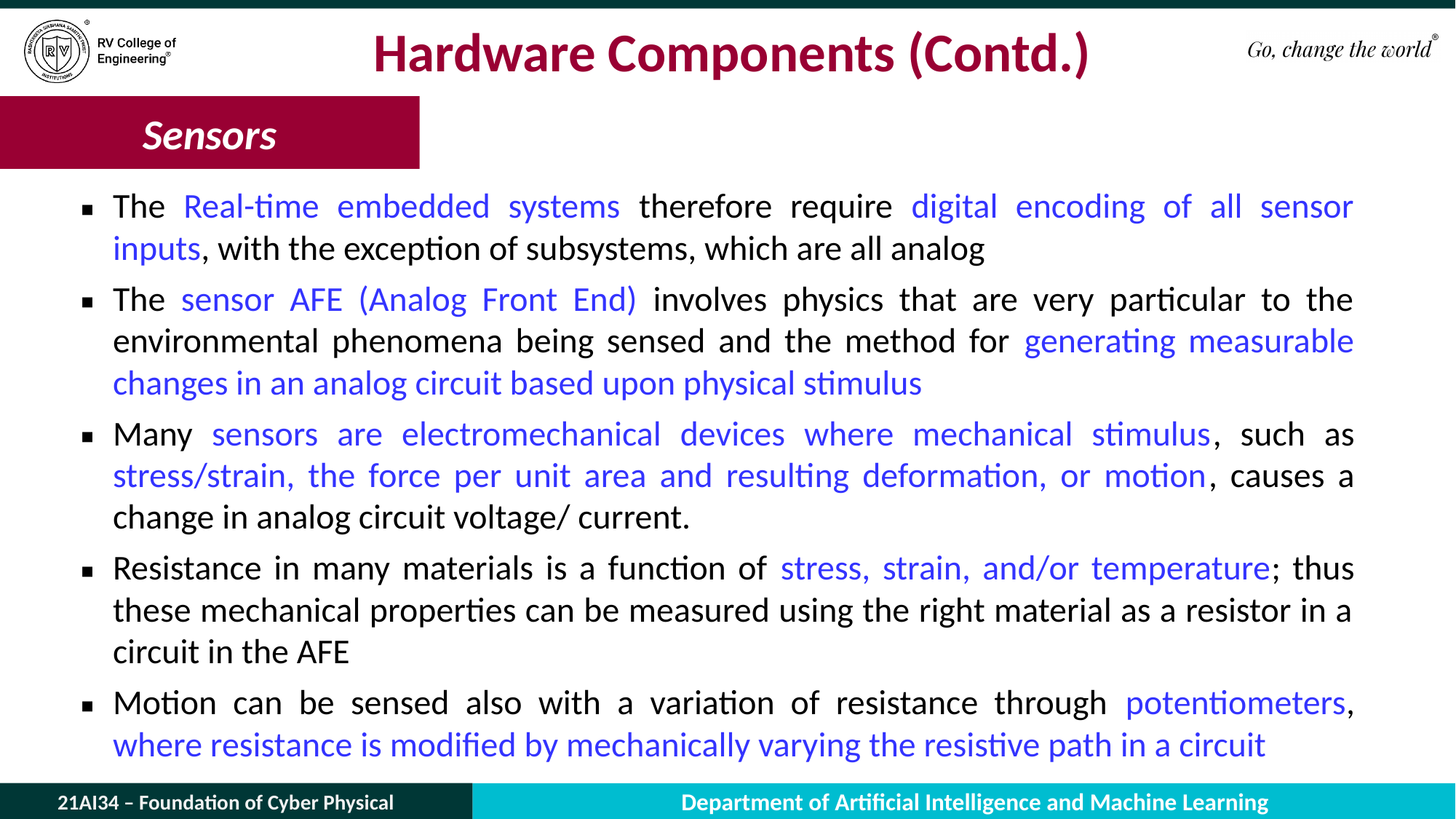

# Hardware Components (Contd.)
Sensors
The Real-time embedded systems therefore require digital encoding of all sensor inputs, with the exception of subsystems, which are all analog
The sensor AFE (Analog Front End) involves physics that are very particular to the environmental phenomena being sensed and the method for generating measurable changes in an analog circuit based upon physical stimulus
Many sensors are electromechanical devices where mechanical stimulus, such as stress/strain, the force per unit area and resulting deformation, or motion, causes a change in analog circuit voltage/ current.
Resistance in many materials is a function of stress, strain, and/or temperature; thus these mechanical properties can be measured using the right material as a resistor in a circuit in the AFE
Motion can be sensed also with a variation of resistance through potentiometers, where resistance is modified by mechanically varying the resistive path in a circuit